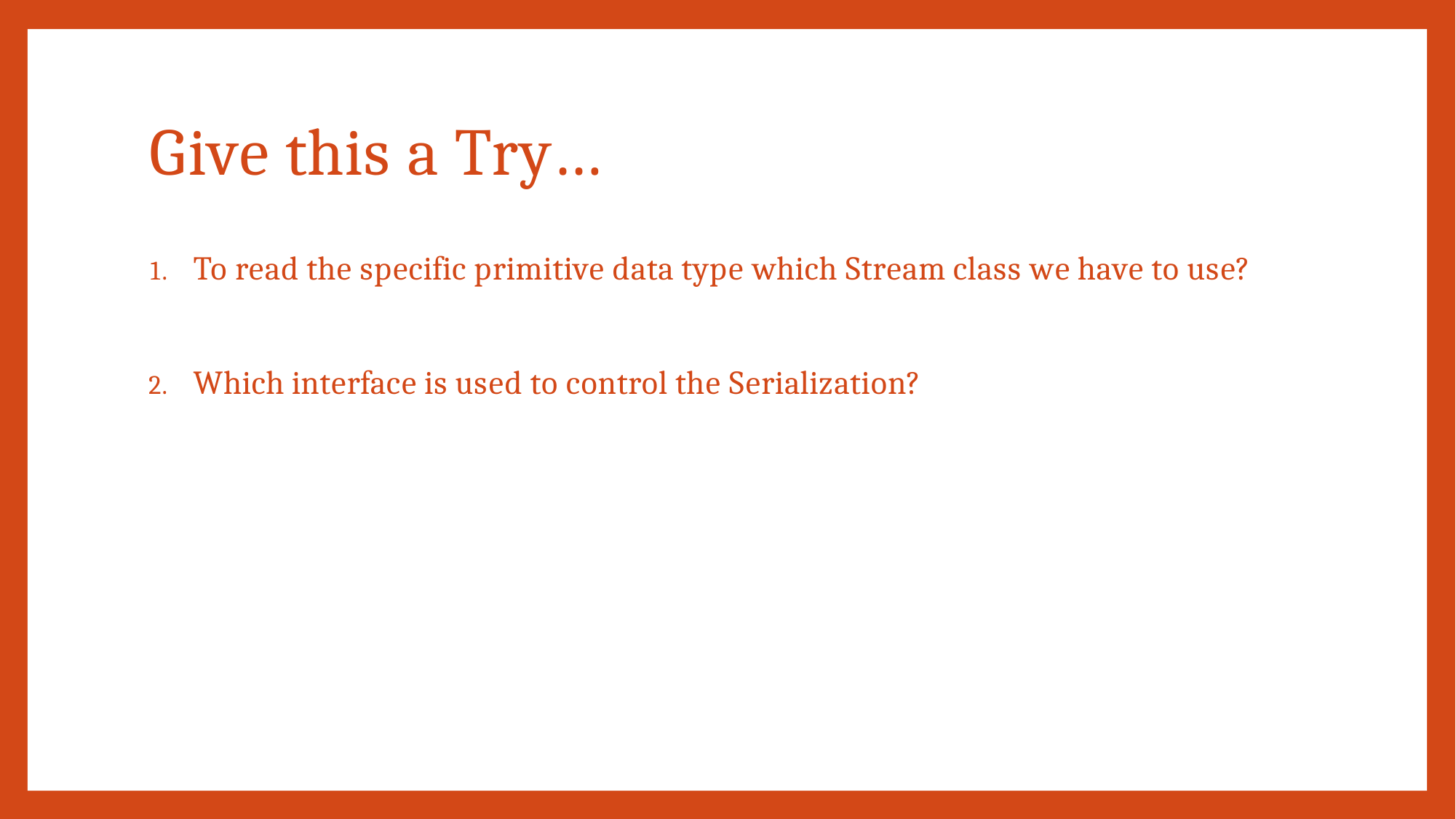

# Give this a Try…
To read the specific primitive data type which Stream class we have to use?

Which interface is used to control the Serialization?
CONFIDENTIAL© Copyright 2008 Tech Mahindra Limited
20